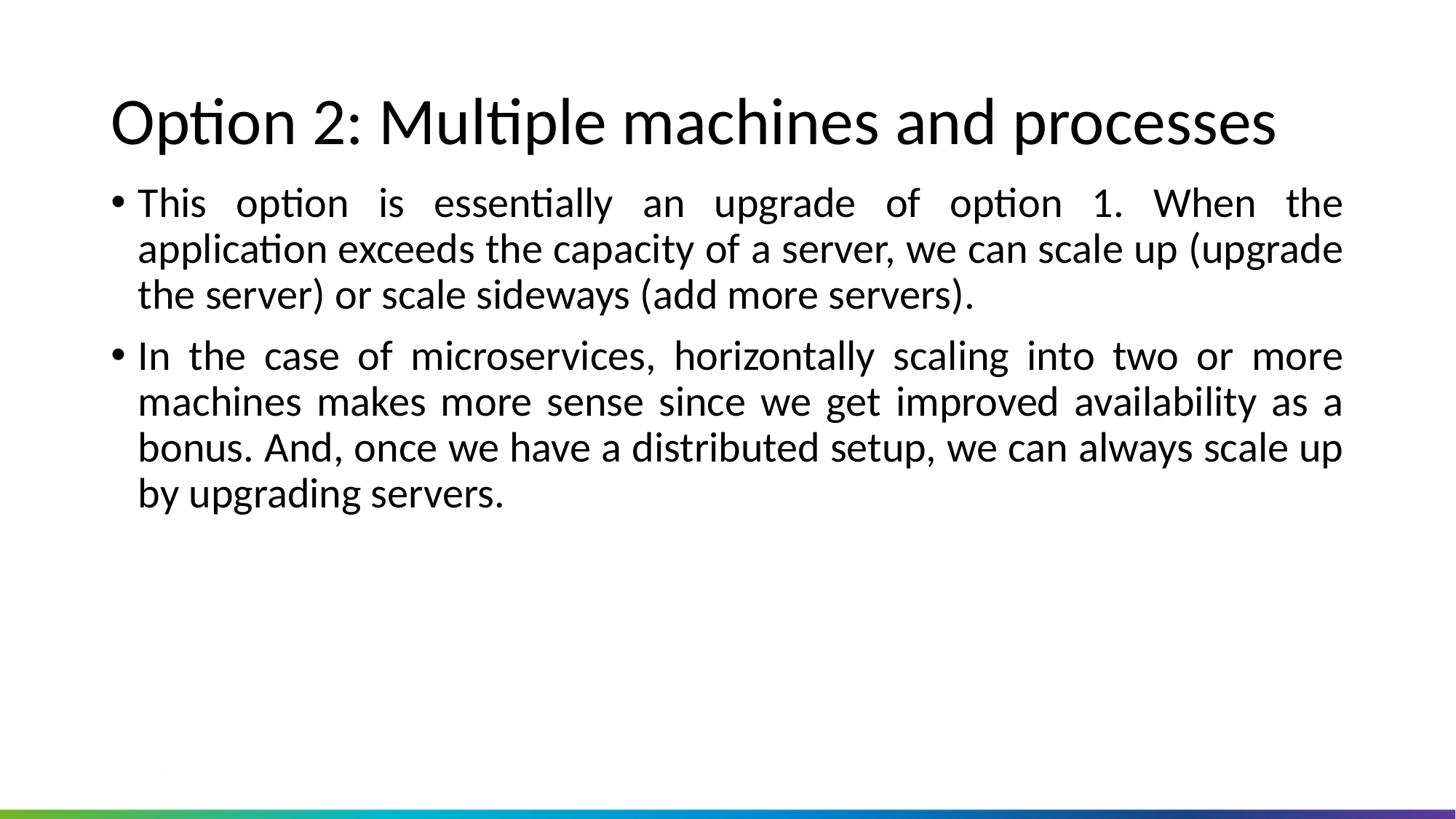

# Option 2: Multiple machines and processes
This option is essentially an upgrade of option 1. When the application exceeds the capacity of a server, we can scale up (upgrade the server) or scale sideways (add more servers).
In the case of microservices, horizontally scaling into two or more machines makes more sense since we get improved availability as a bonus. And, once we have a distributed setup, we can always scale up by upgrading servers.
Koenig-Solutions Pvt. Ltd.